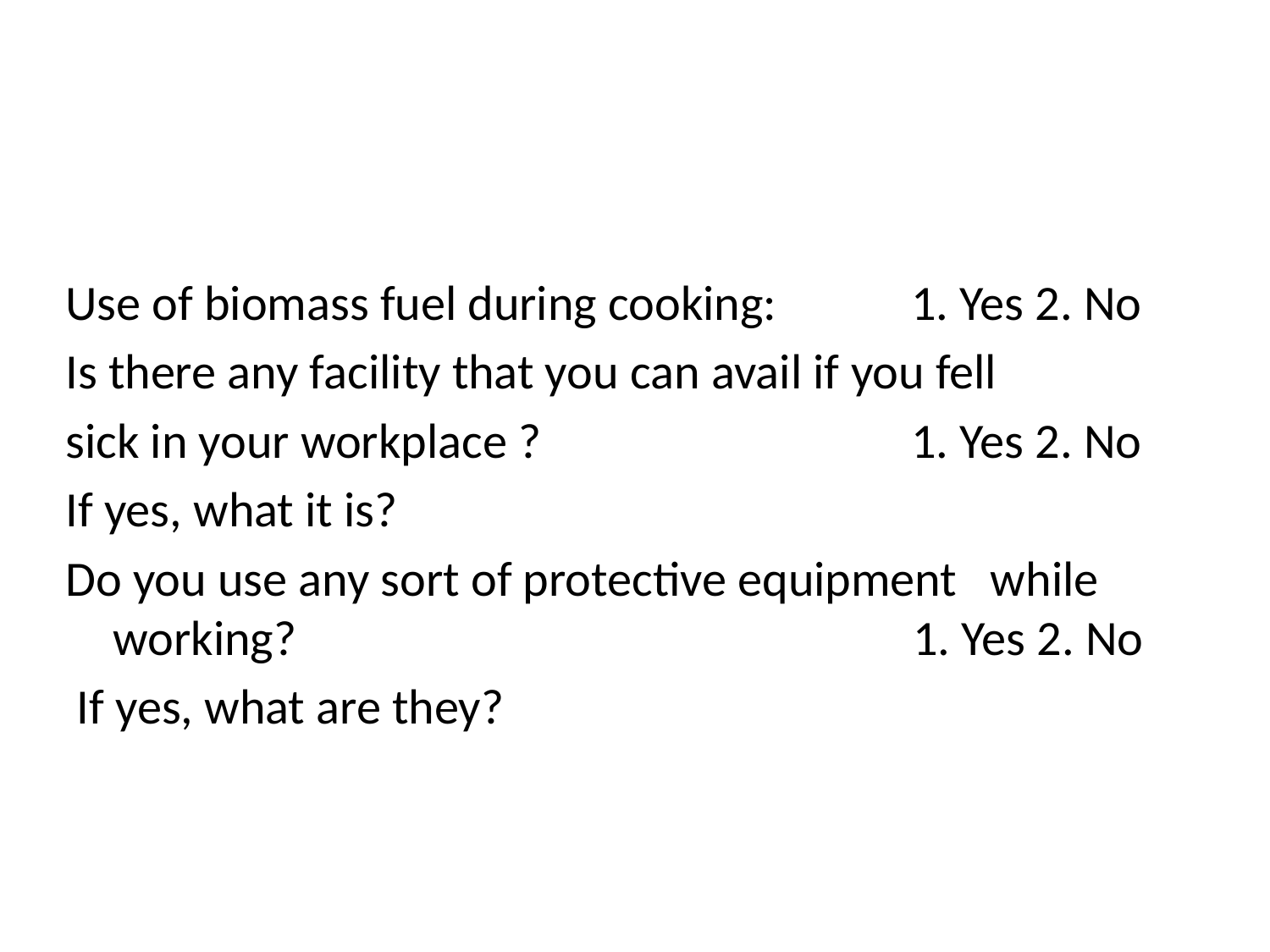

#
Use of biomass fuel during cooking:            1. Yes 2. No
Is there any facility that you can avail if you fell
sick in your workplace ?                                 1. Yes 2. No
If yes, what it is?
Do you use any sort of protective equipment   while working?                                                       1. Yes 2. No
 If yes, what are they?